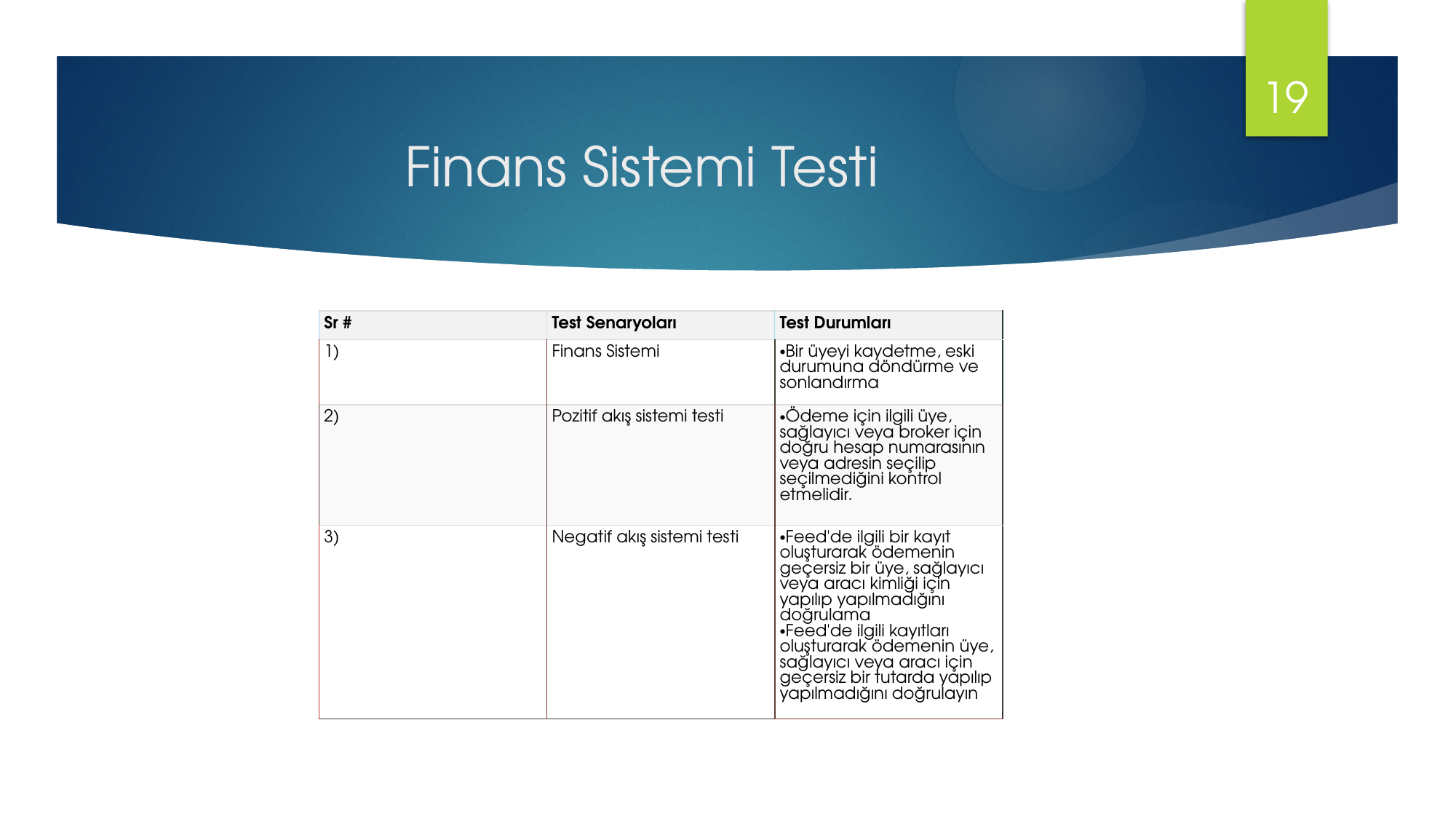

19
# Finans Sistemi Testi
| Sr # | Test Senaryoları | Test Durumları |
| --- | --- | --- |
| 1) | Finans Sistemi | Bir üyeyi kaydetme, eski durumuna döndürme ve sonlandırma |
| 2) | Pozitif akış sistemi testi | Ödeme için ilgili üye, sağlayıcı veya broker için doğru hesap numarasının veya adresin seçilip seçilmediğini kontrol etmelidir. |
| 3) | Negatif akış sistemi testi | Feed'de ilgili bir kayıt oluşturarak ödemenin geçersiz bir üye, sağlayıcı veya aracı kimliği için yapılıp yapılmadığını doğrulama Feed'de ilgili kayıtları oluşturarak ödemenin üye, sağlayıcı veya aracı için geçersiz bir tutarda yapılıp yapılmadığını doğrulayın |